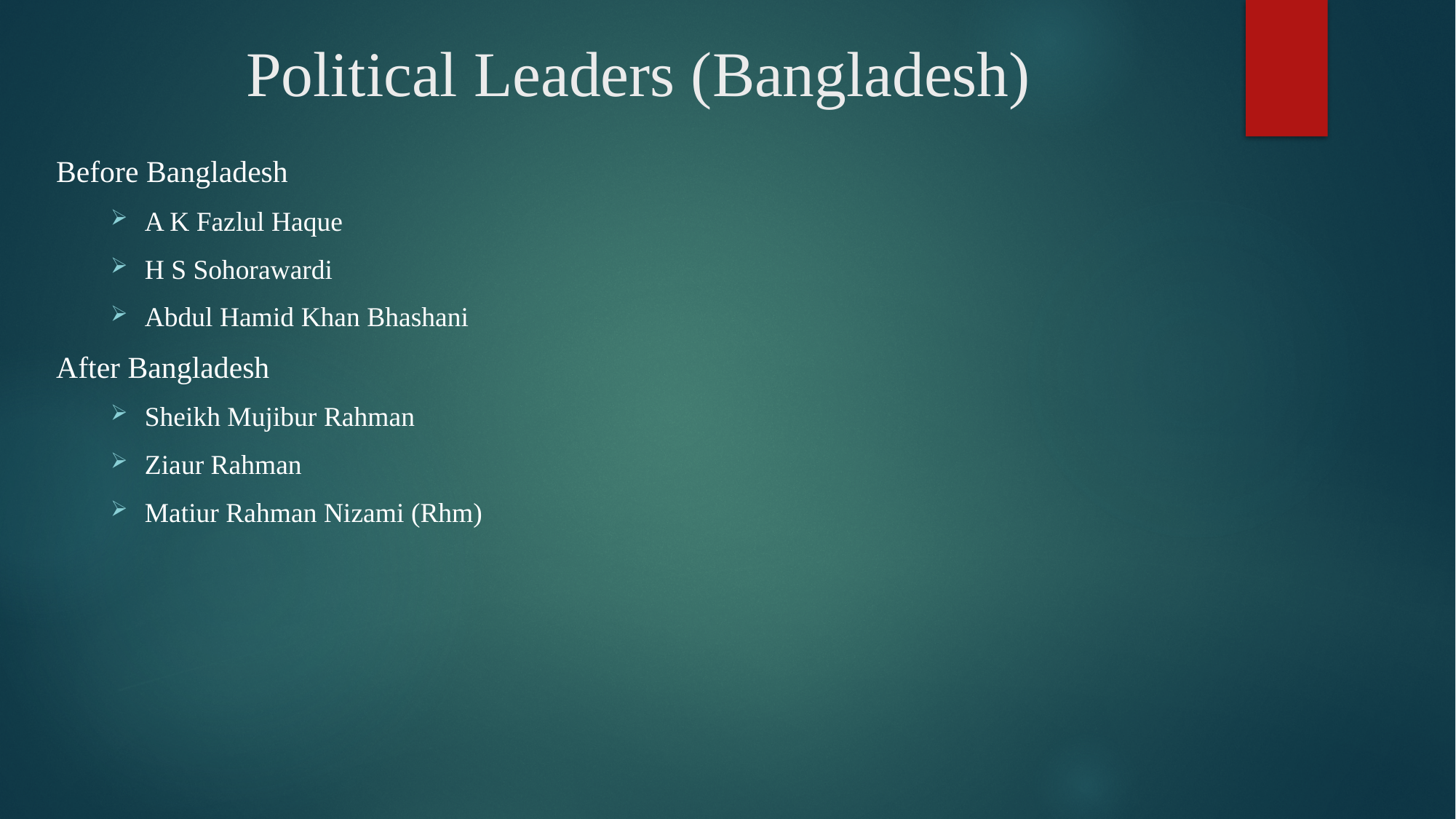

# Political Leaders (Bangladesh)
Before Bangladesh
A K Fazlul Haque
H S Sohorawardi
Abdul Hamid Khan Bhashani
After Bangladesh
Sheikh Mujibur Rahman
Ziaur Rahman
Matiur Rahman Nizami (Rhm)